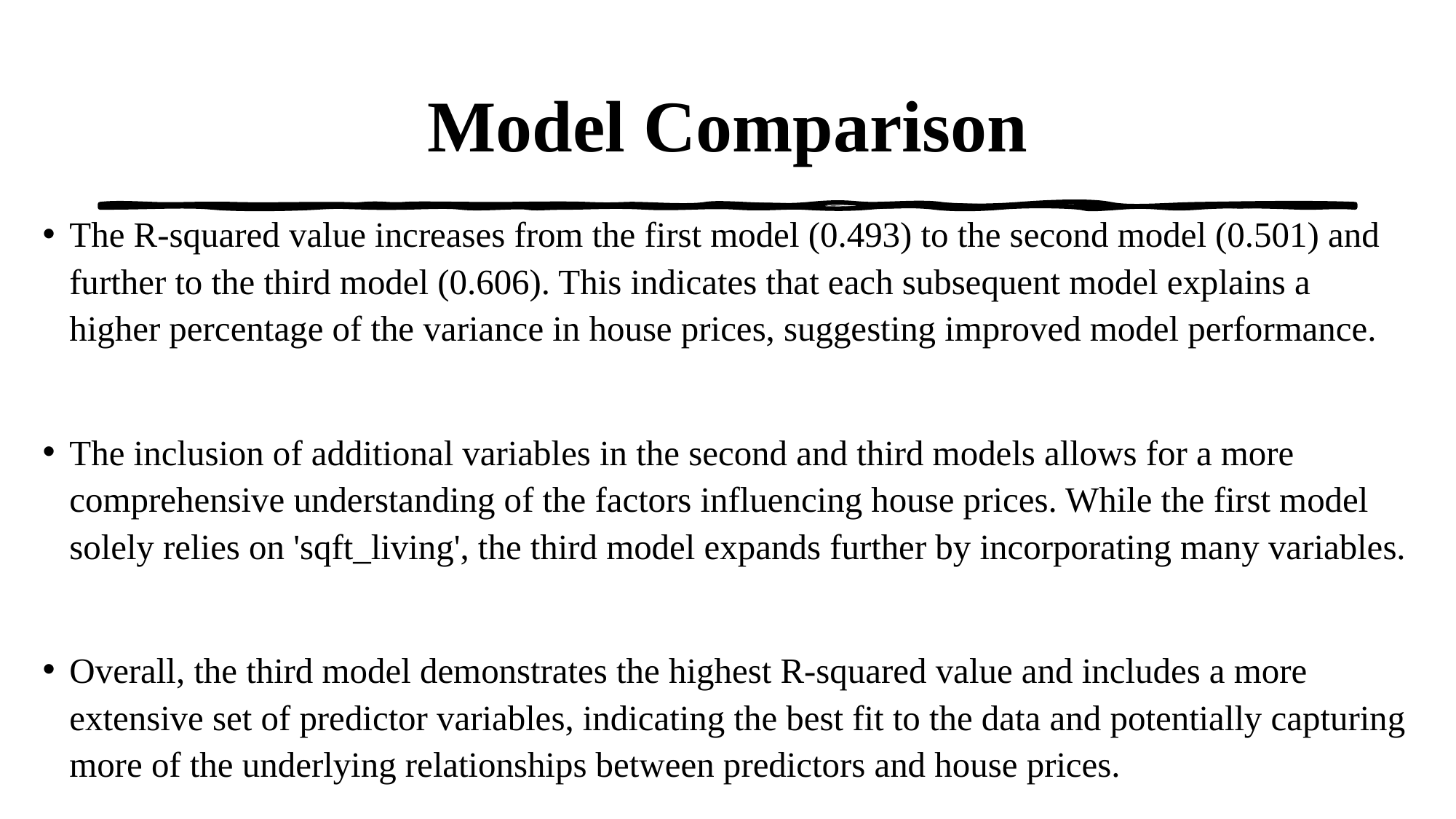

# Model Comparison
The R-squared value increases from the first model (0.493) to the second model (0.501) and further to the third model (0.606). This indicates that each subsequent model explains a higher percentage of the variance in house prices, suggesting improved model performance.

The inclusion of additional variables in the second and third models allows for a more comprehensive understanding of the factors influencing house prices. While the first model solely relies on 'sqft_living', the third model expands further by incorporating many variables.

Overall, the third model demonstrates the highest R-squared value and includes a more extensive set of predictor variables, indicating the best fit to the data and potentially capturing more of the underlying relationships between predictors and house prices.